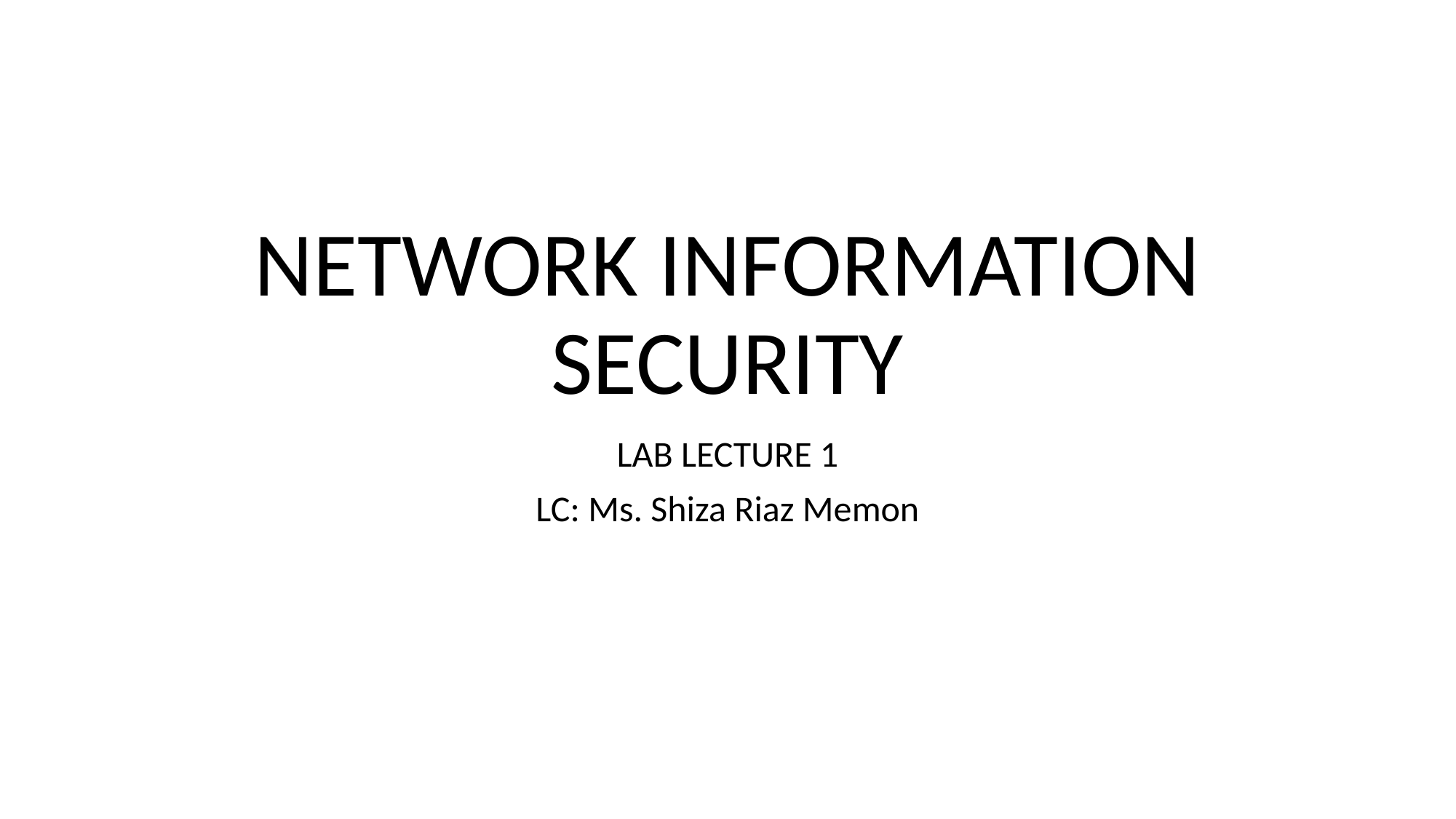

# NETWORK INFORMATION SECURITY
LAB LECTURE 1
LC: Ms. Shiza Riaz Memon